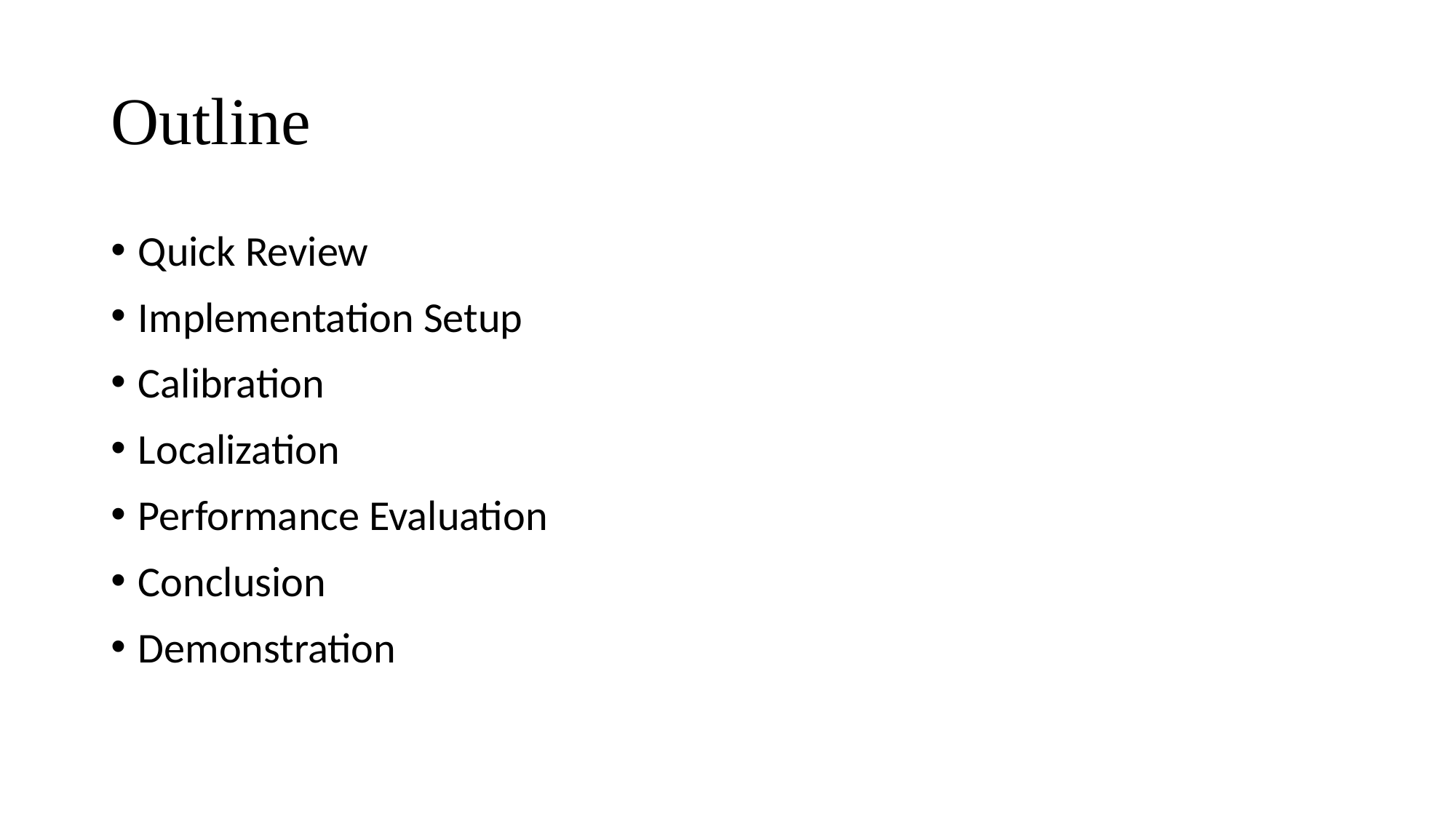

# Outline
Quick Review
Implementation Setup
Calibration
Localization
Performance Evaluation
Conclusion
Demonstration